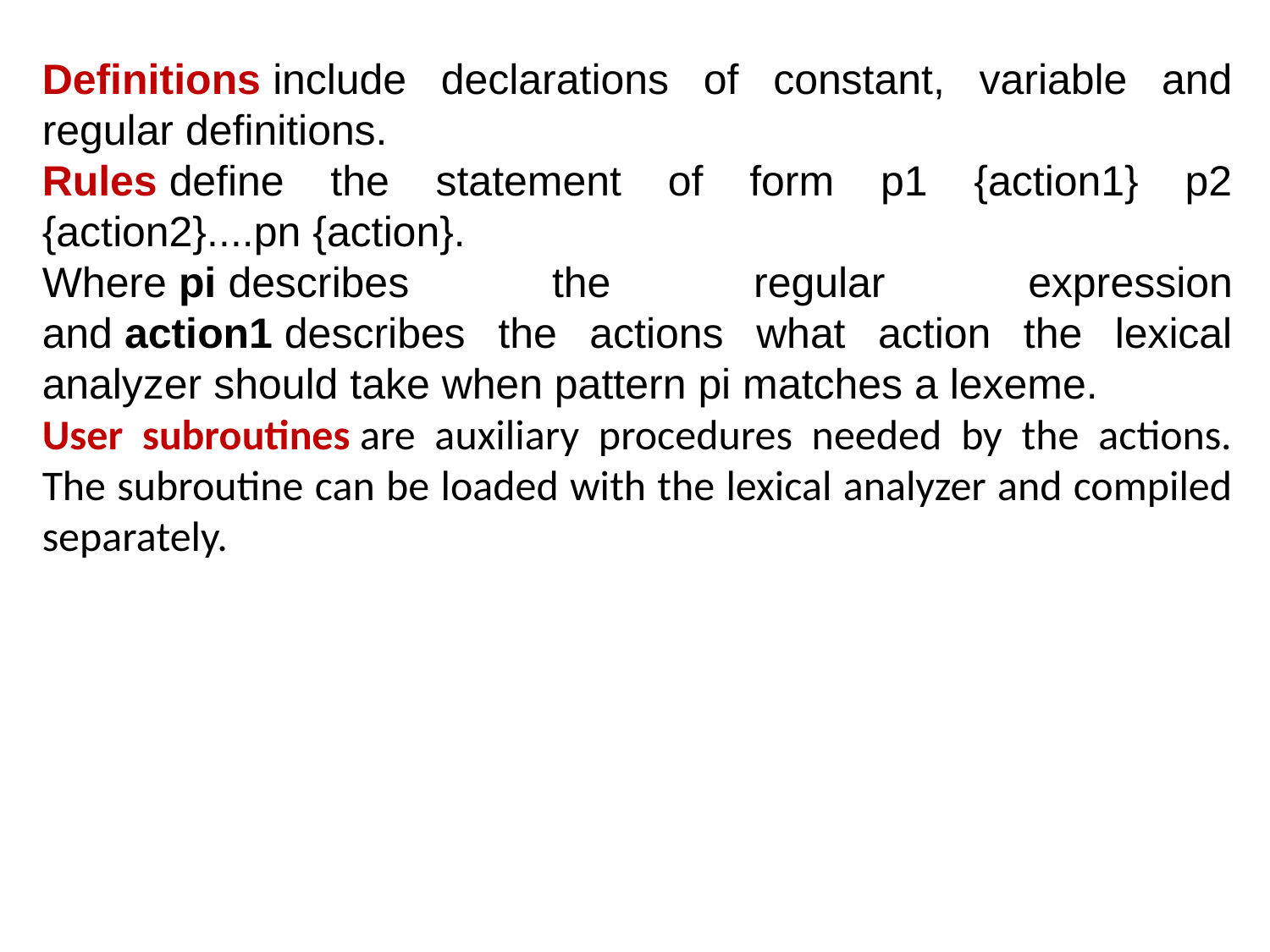

Definitions include declarations of constant, variable and regular definitions.
Rules define the statement of form p1 {action1} p2 {action2}....pn {action}.
Where pi describes the regular expression and action1 describes the actions what action the lexical analyzer should take when pattern pi matches a lexeme.
User subroutines are auxiliary procedures needed by the actions. The subroutine can be loaded with the lexical analyzer and compiled separately.